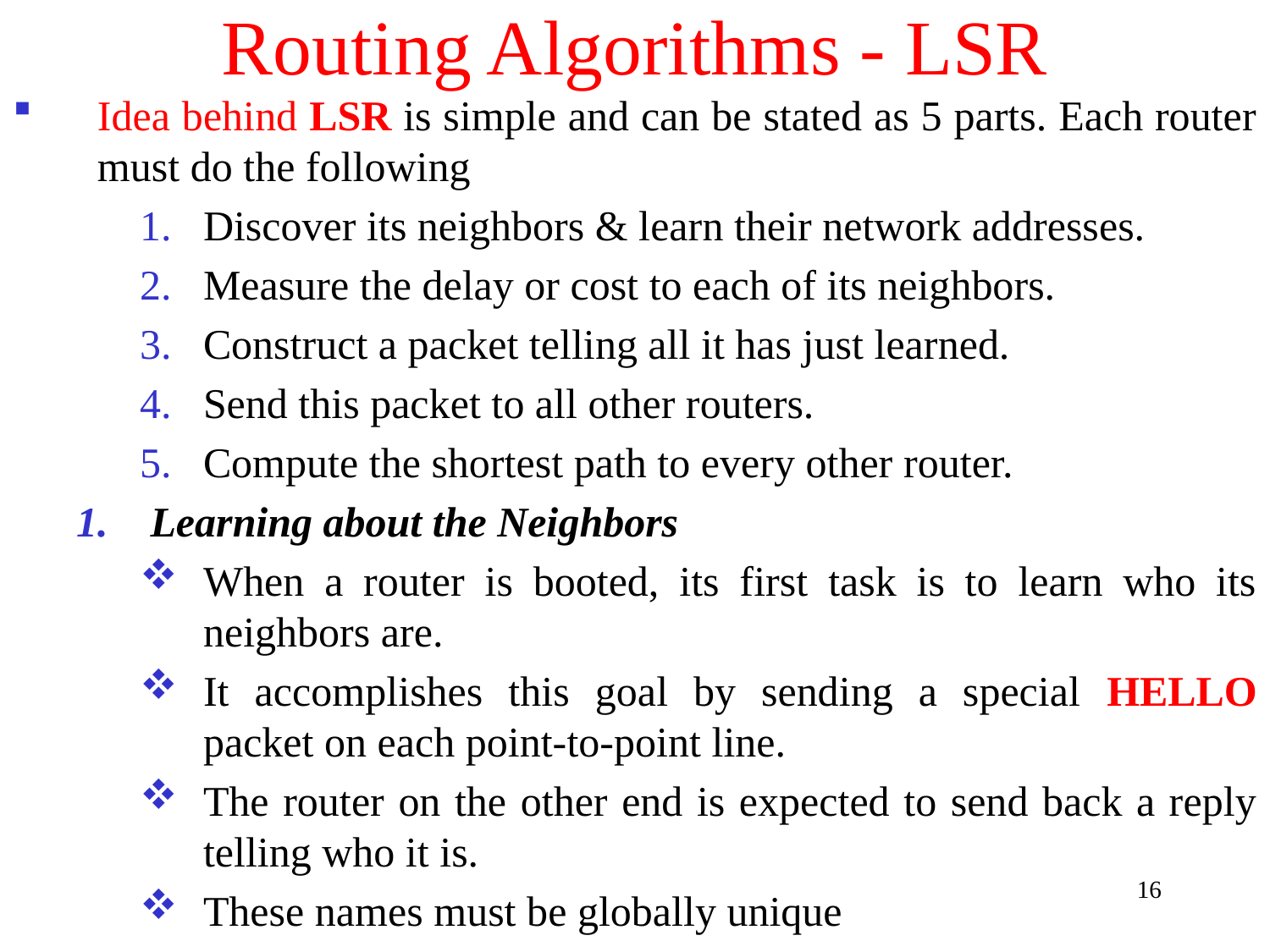

# Routing Algorithms - LSR
Idea behind LSR is simple and can be stated as 5 parts. Each router must do the following
Discover its neighbors & learn their network addresses.
Measure the delay or cost to each of its neighbors.
Construct a packet telling all it has just learned.
Send this packet to all other routers.
Compute the shortest path to every other router.
Learning about the Neighbors
When a router is booted, its first task is to learn who its neighbors are.
It accomplishes this goal by sending a special HELLO packet on each point-to-point line.
The router on the other end is expected to send back a reply telling who it is.
These names must be globally unique
16